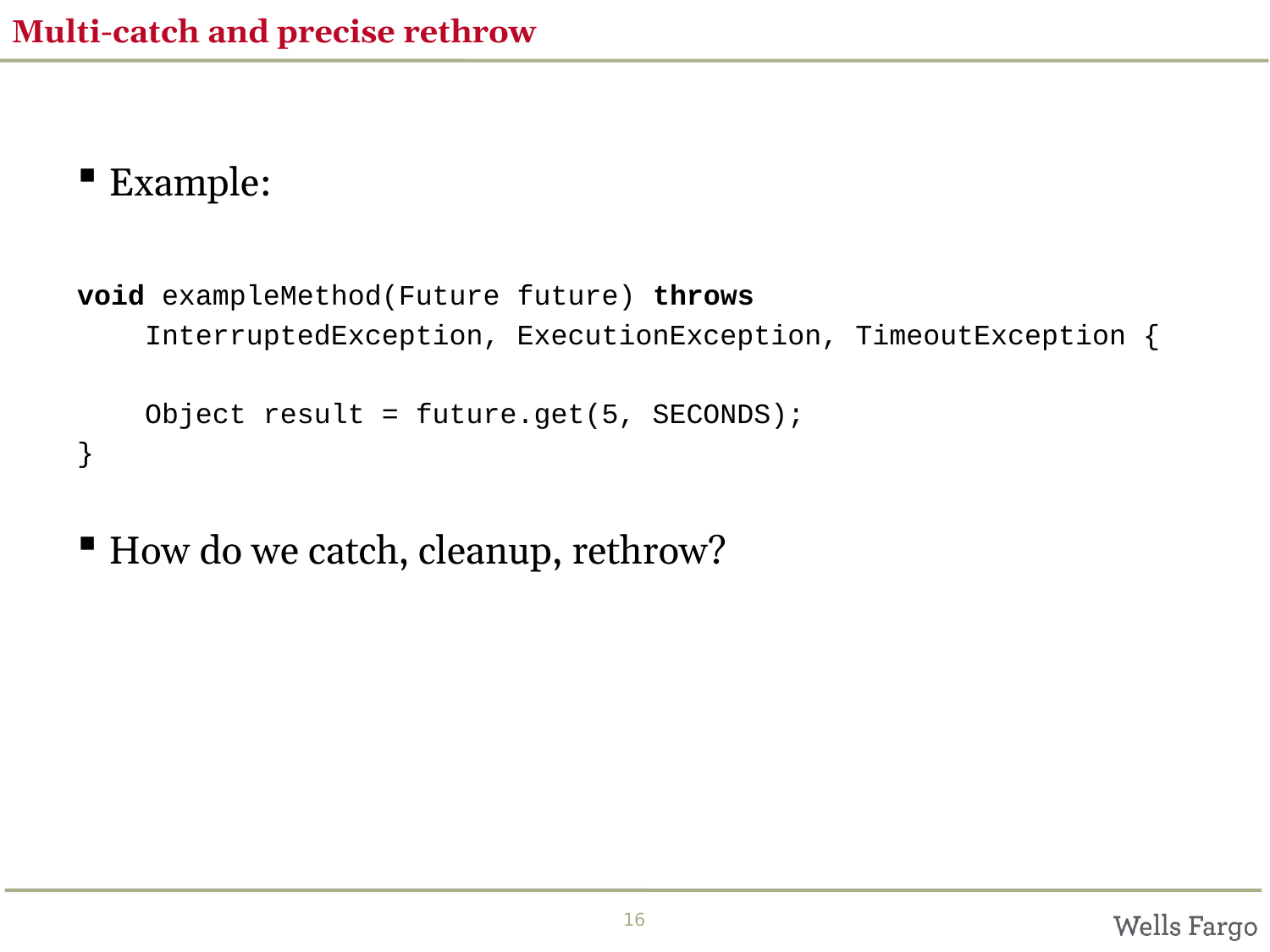

# Multi-catch and precise rethrow
Example:

void exampleMethod(Future future) throws
    InterruptedException, ExecutionException, TimeoutException {

    Object result = future.get(5, SECONDS);
}

How do we catch, cleanup, rethrow?

16